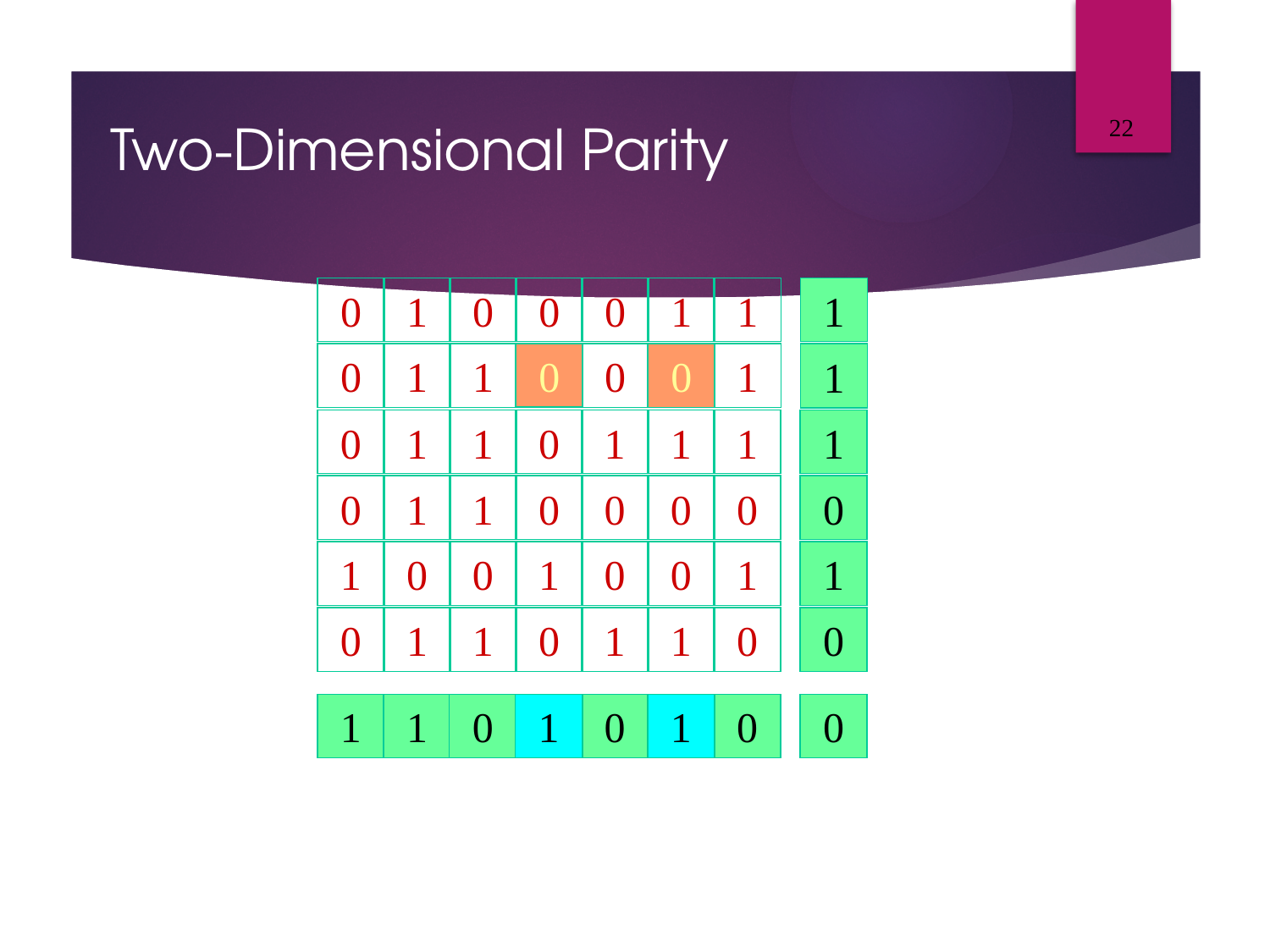

22
# Two-Dimensional Parity
0
1
0
0
0
1
1
1
0
0
1
1
0
0
0
0
1
1
1
1
0
1
1
0
1
1
1
1
0
1
1
0
0
0
0
0
1
0
0
1
0
0
1
1
0
1
1
0
1
1
0
0
1
1
0
1
1
0
1
1
0
0